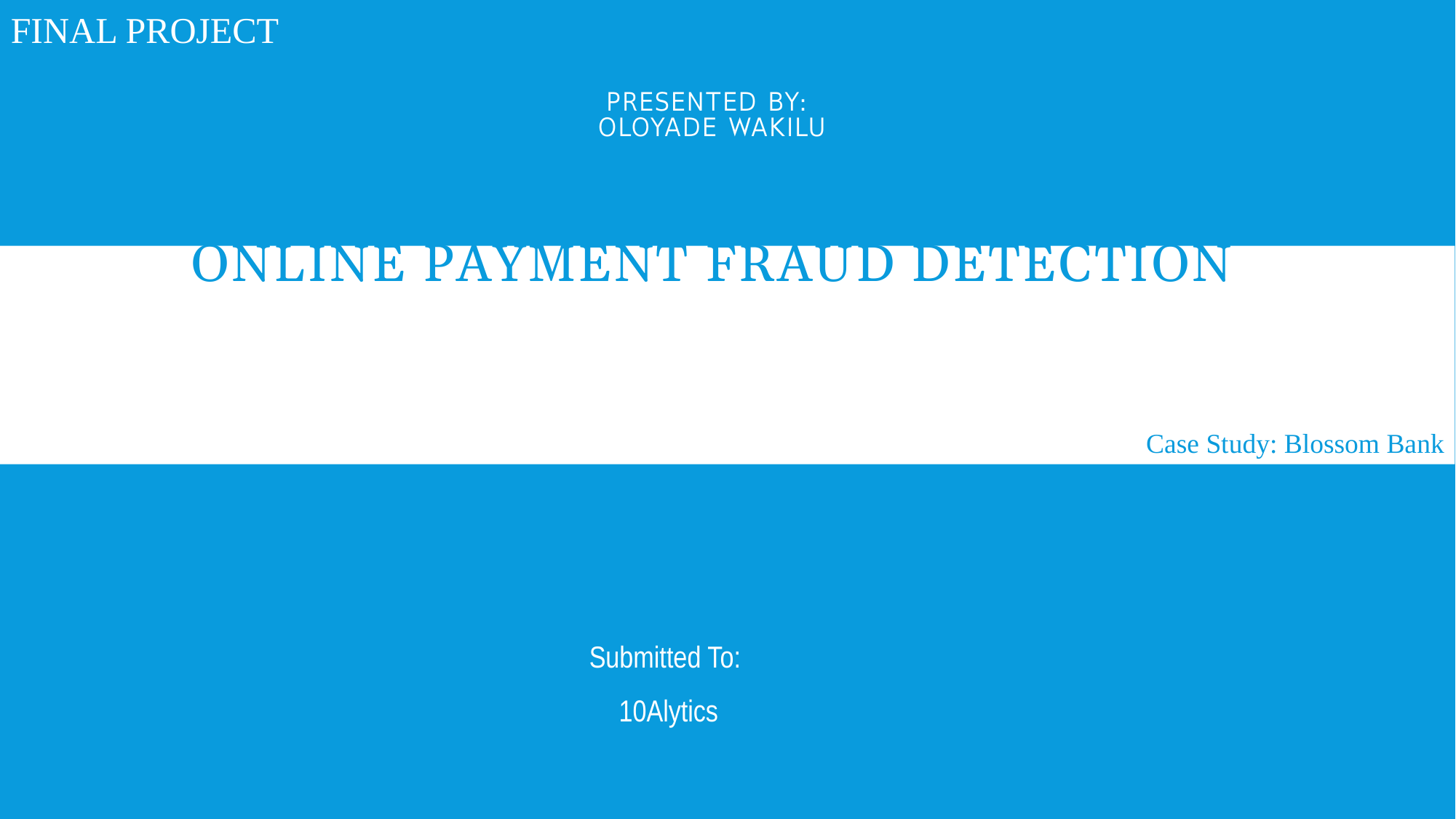

# PRESENTED BY: OLOYADE WAKILU Online Payment Fraud Detection
FINAL PROJECT
Case Study: Blossom Bank
Submitted To:
10Alytics